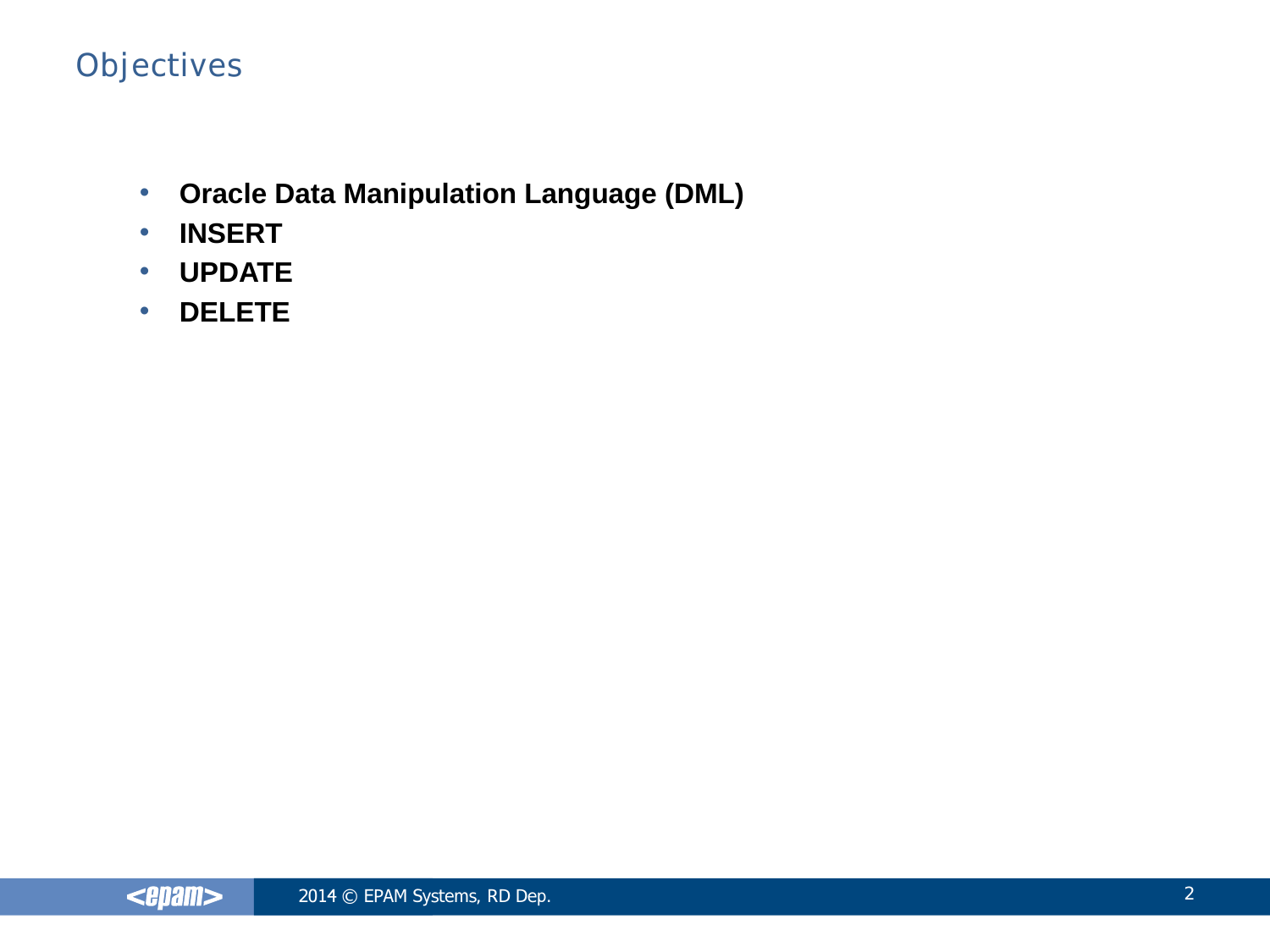

# Objectives
Oracle Data Manipulation Language (DML)
INSERT
UPDATE
DELETE

2
2014 © EPAM Systems, RD Dep.